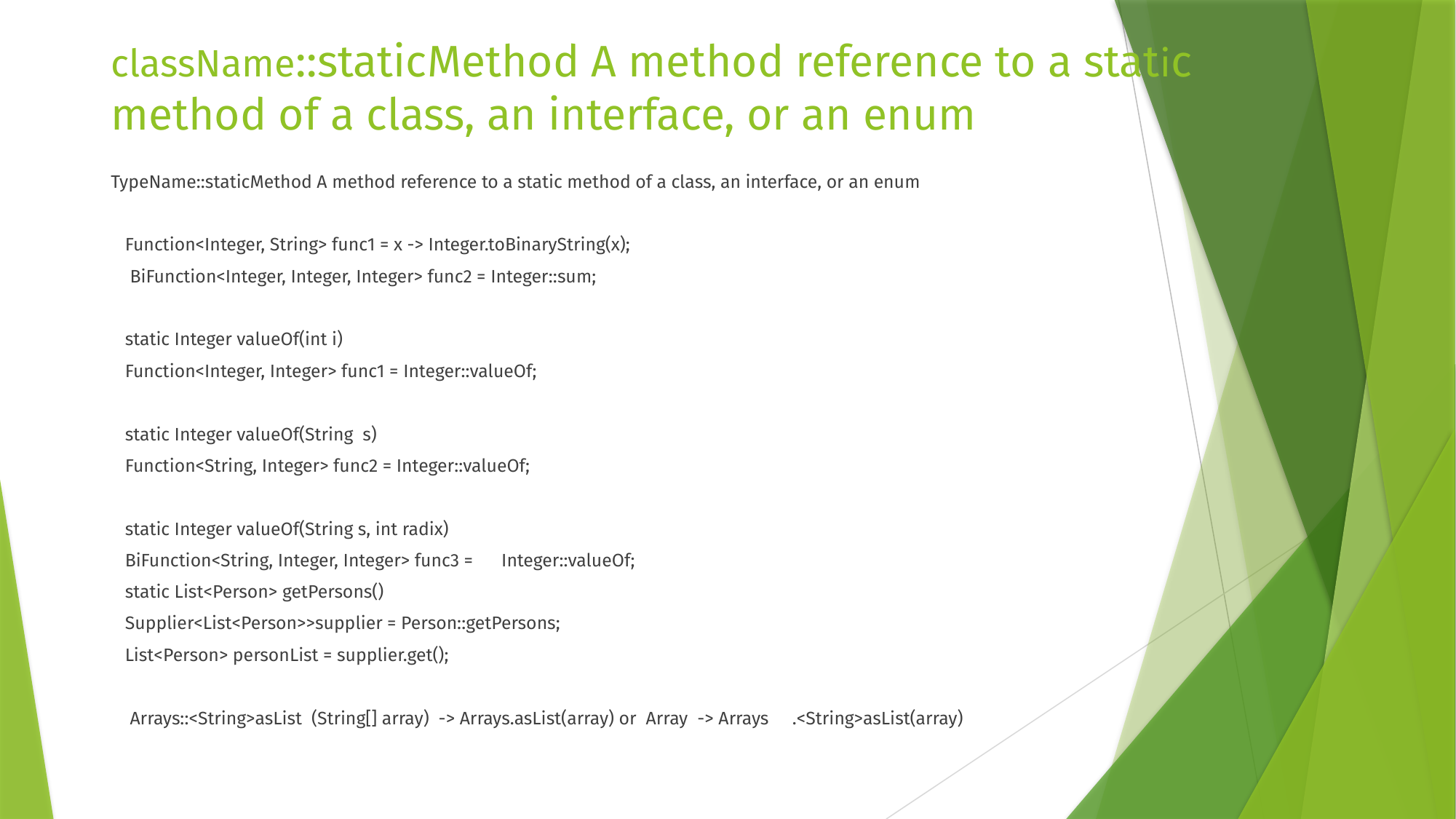

# className::staticMethod A method reference to a static method of a class, an interface, or an enum
TypeName::staticMethod A method reference to a static method of a class, an interface, or an enum

   Function<Integer, String> func1 = x -> Integer.toBinaryString(x);
    BiFunction<Integer, Integer, Integer> func2 = Integer::sum;

   static Integer valueOf(int i)
   Function<Integer, Integer> func1 = Integer::valueOf;

   static Integer valueOf(String  s)
   Function<String, Integer> func2 = Integer::valueOf;

   static Integer valueOf(String s, int radix)
   BiFunction<String, Integer, Integer> func3 =      Integer::valueOf;
   static List<Person> getPersons()
   Supplier<List<Person>>supplier = Person::getPersons;
   List<Person> personList = supplier.get();

    Arrays::<String>asList  (String[] array)  -> Arrays.asList(array) or  Array  -> Arrays     .<String>asList(array)